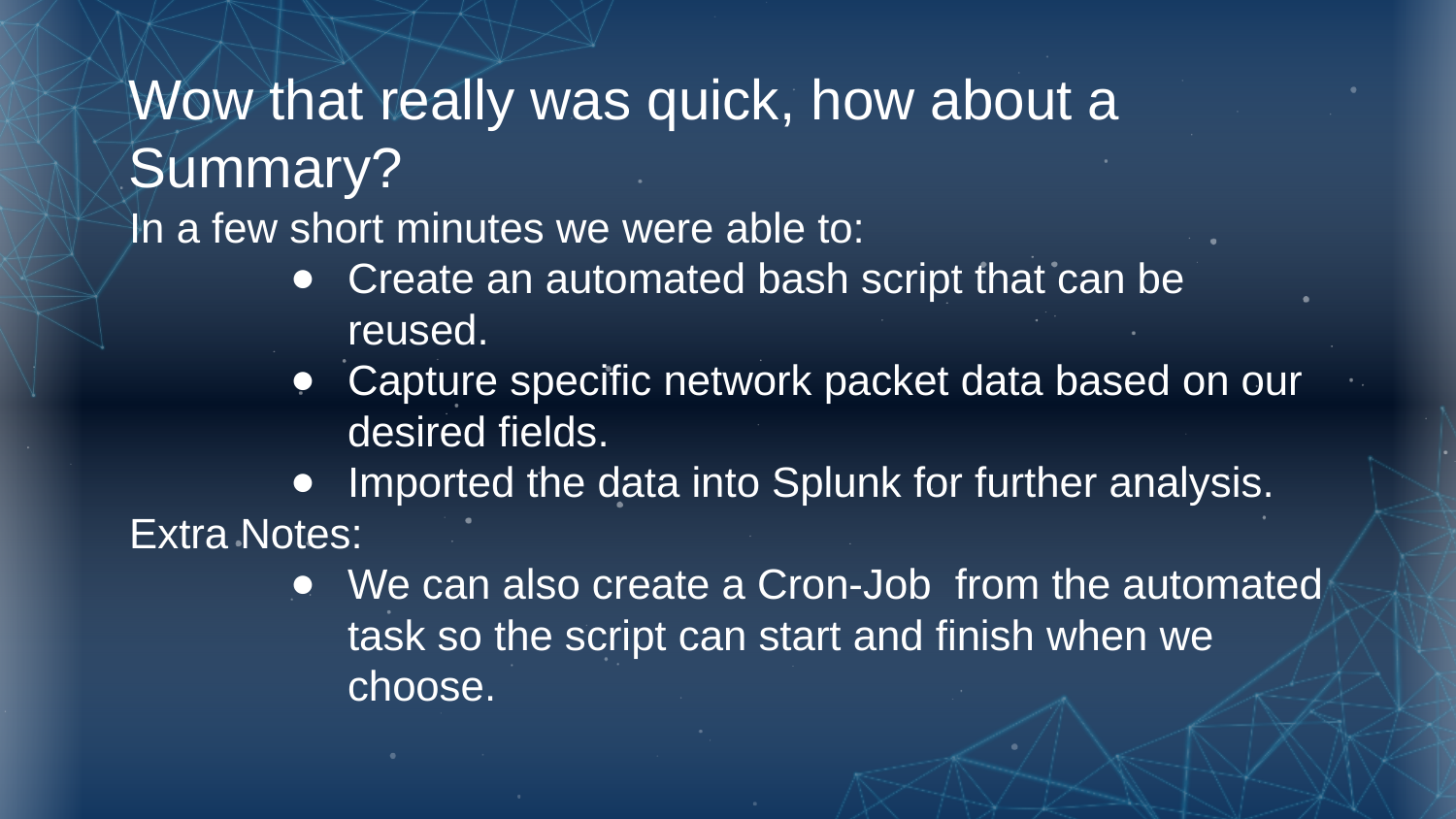

# Wow that really was quick, how about a  Summary?
In a few short minutes we were able to:
Create an automated bash script that can be reused.
Capture specific network packet data based on our desired fields.
Imported the data into Splunk for further analysis.
Extra Notes:
We can also create a Cron-Job  from the automated task so the script can start and finish when we choose.